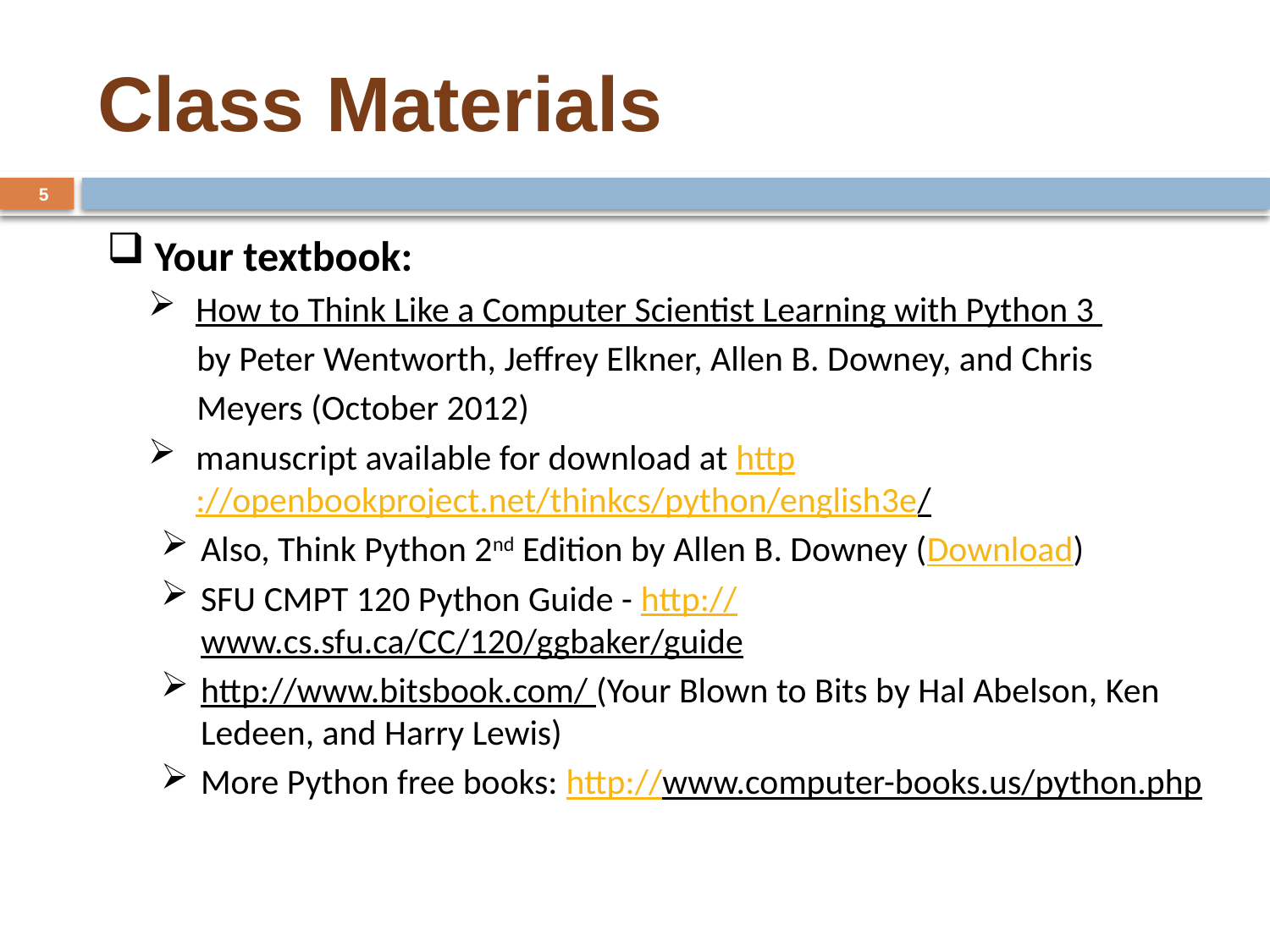

# Class Materials
5
Your textbook:
How to Think Like a Computer Scientist Learning with Python 3
      by Peter Wentworth, Jeffrey Elkner, Allen B. Downey, and Chris
      Meyers (October 2012)
manuscript available for download at http://openbookproject.net/thinkcs/python/english3e/
Also, Think Python 2nd Edition by Allen B. Downey (Download)
SFU CMPT 120 Python Guide - http://www.cs.sfu.ca/CC/120/ggbaker/guide
http://www.bitsbook.com/ (Your Blown to Bits by Hal Abelson, Ken Ledeen, and Harry Lewis)
More Python free books: http://www.computer-books.us/python.php